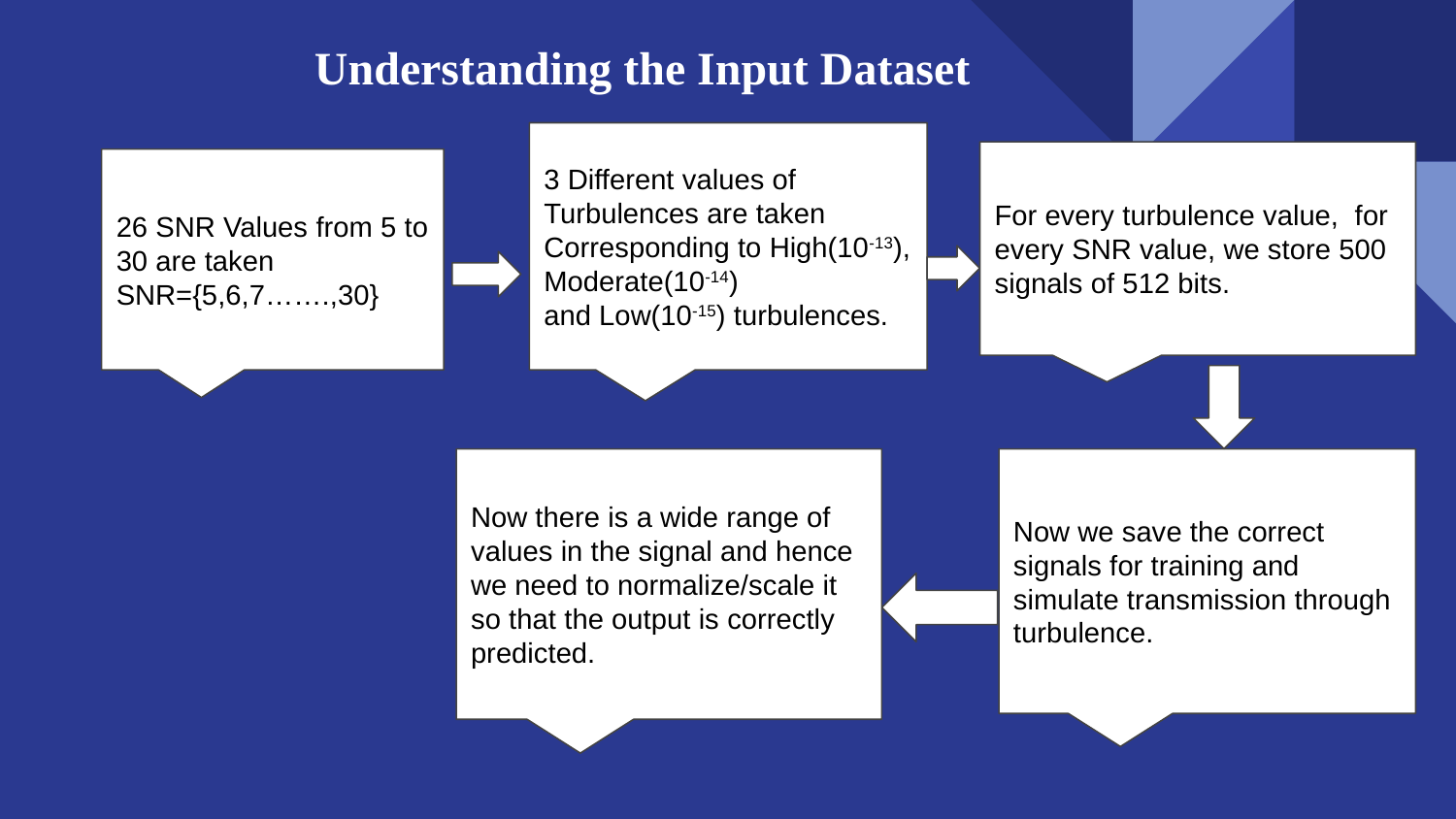

# Understanding the Input Dataset
3 Different values of Turbulences are taken
Corresponding to High(10-13), Moderate(10-14)
and Low(10-15) turbulences.
For every turbulence value,  for every SNR value, we store 500 signals of 512 bits.
26 SNR Values from 5 to 30 are taken
SNR={5,6,7…….,30}

Now there is a wide range of values in the signal and hence we need to normalize/scale it so that the output is correctly predicted.
Now we save the correct signals for training and simulate transmission through turbulence.